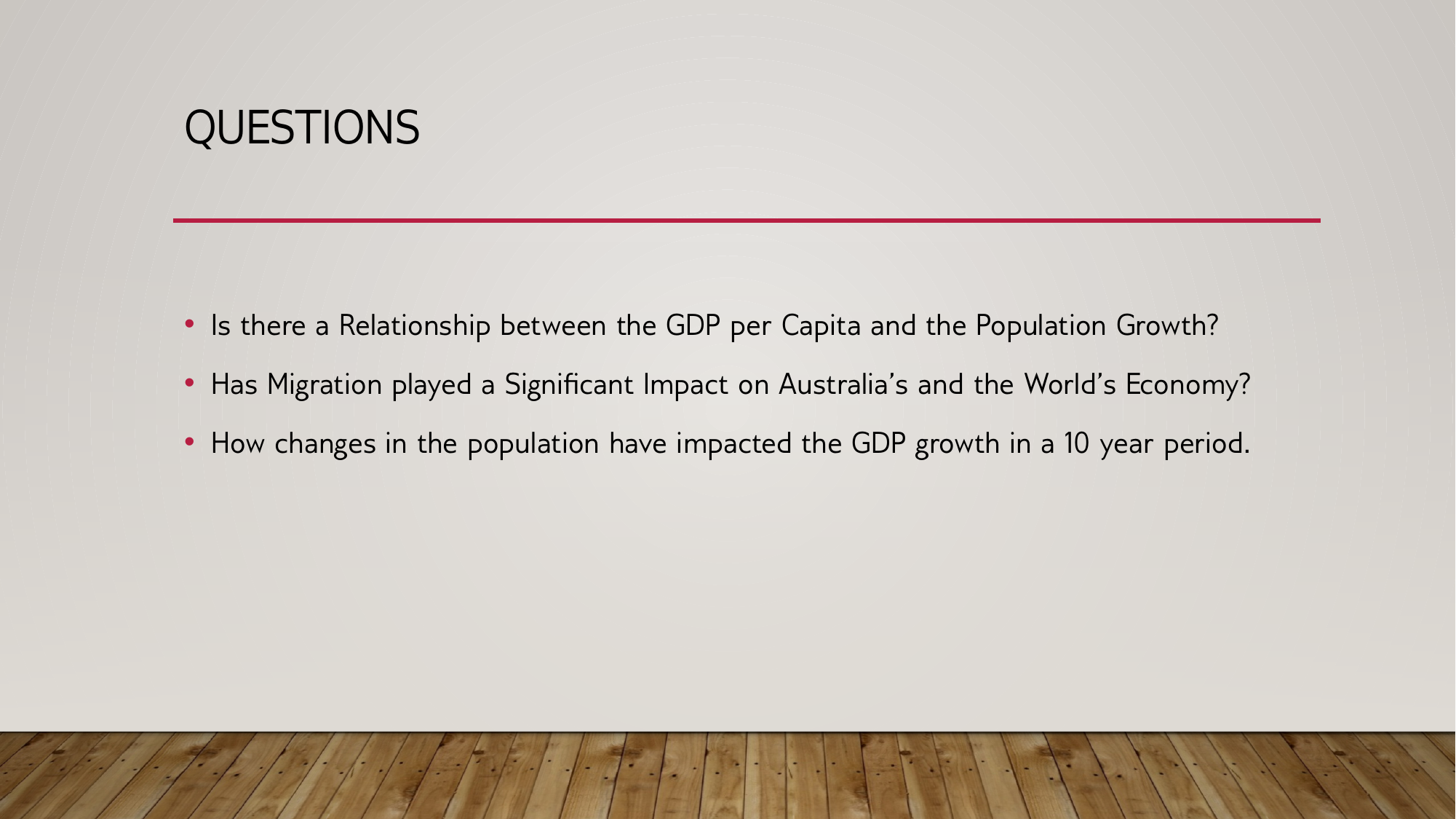

# Questions

Is there a Relationship between the GDP per Capita and the Population Growth?
Has Migration played a Significant Impact on Australia’s and the World’s Economy?
How changes in the population have impacted the GDP growth in a 10 year period.